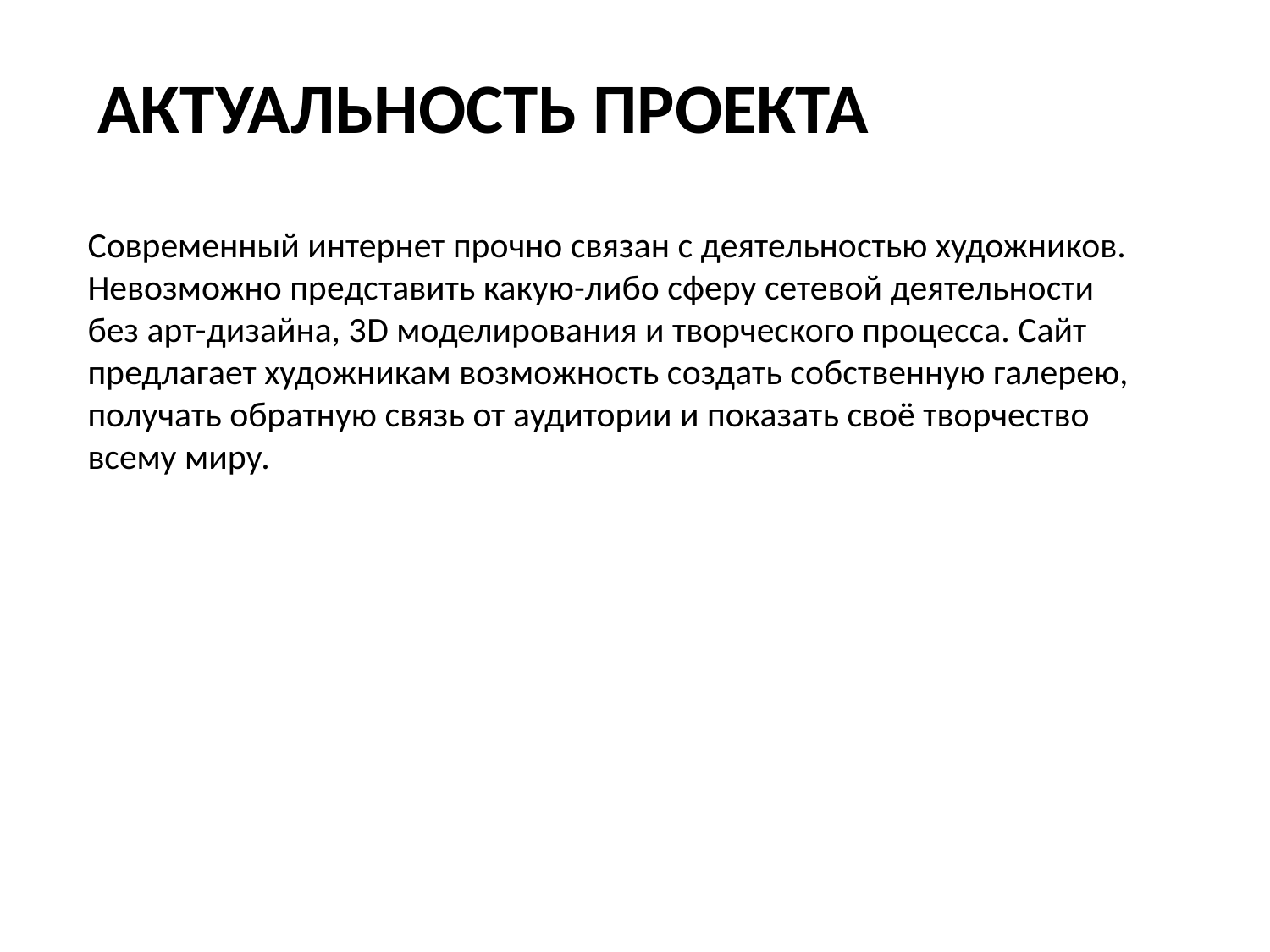

# Актуальность проекта
Современный интернет прочно связан с деятельностью художников. Невозможно представить какую-либо сферу сетевой деятельности без арт-дизайна, 3D моделирования и творческого процесса. Сайт предлагает художникам возможность создать собственную галерею, получать обратную связь от аудитории и показать своё творчество всему миру.